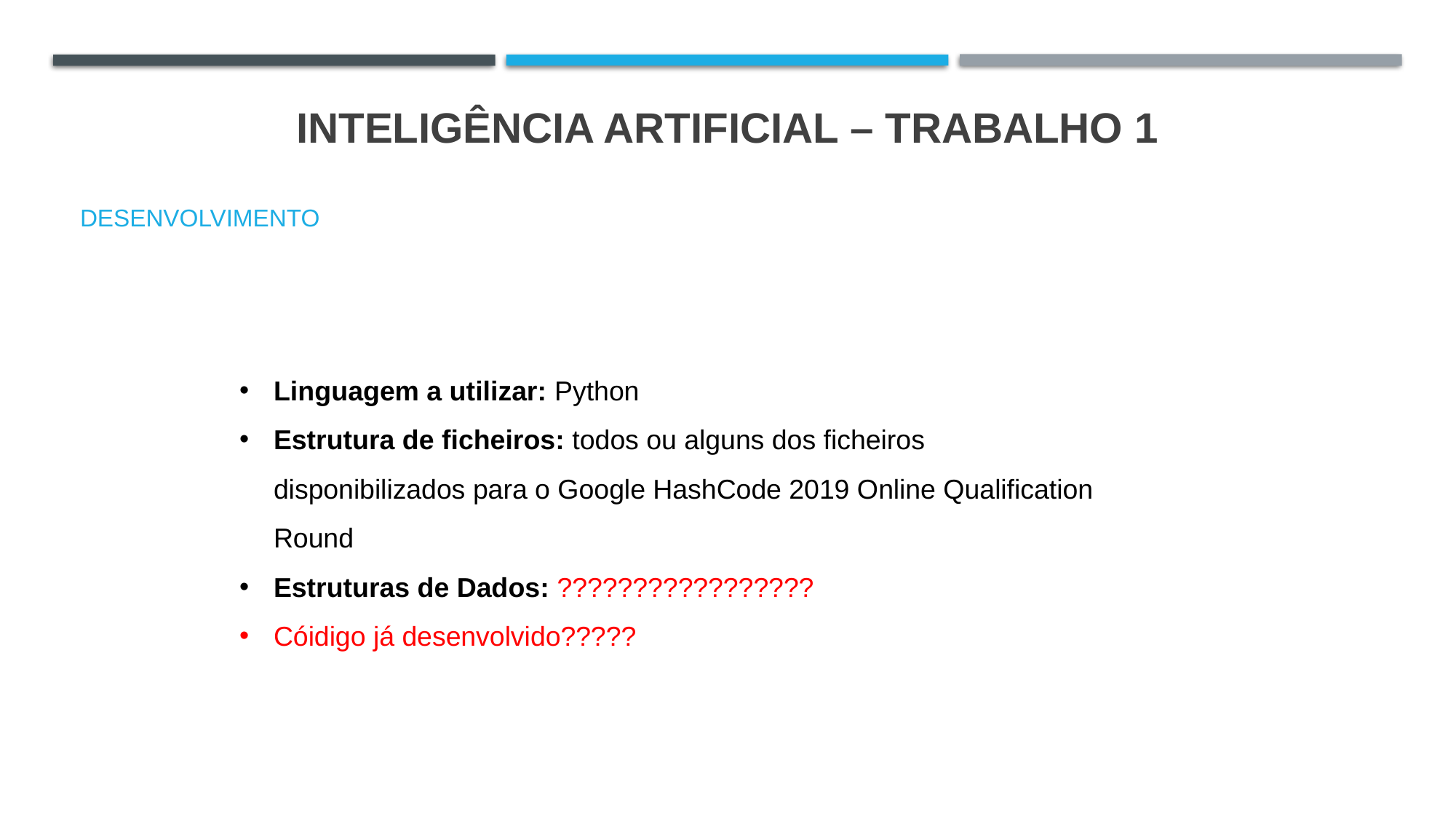

# Inteligência Artificial – trabalho 1
DESENVOLVIMENTO
Linguagem a utilizar: Python
Estrutura de ficheiros: todos ou alguns dos ficheiros disponibilizados para o Google HashCode 2019 Online Qualification Round
Estruturas de Dados: ?????????????????
Cóidigo já desenvolvido?????